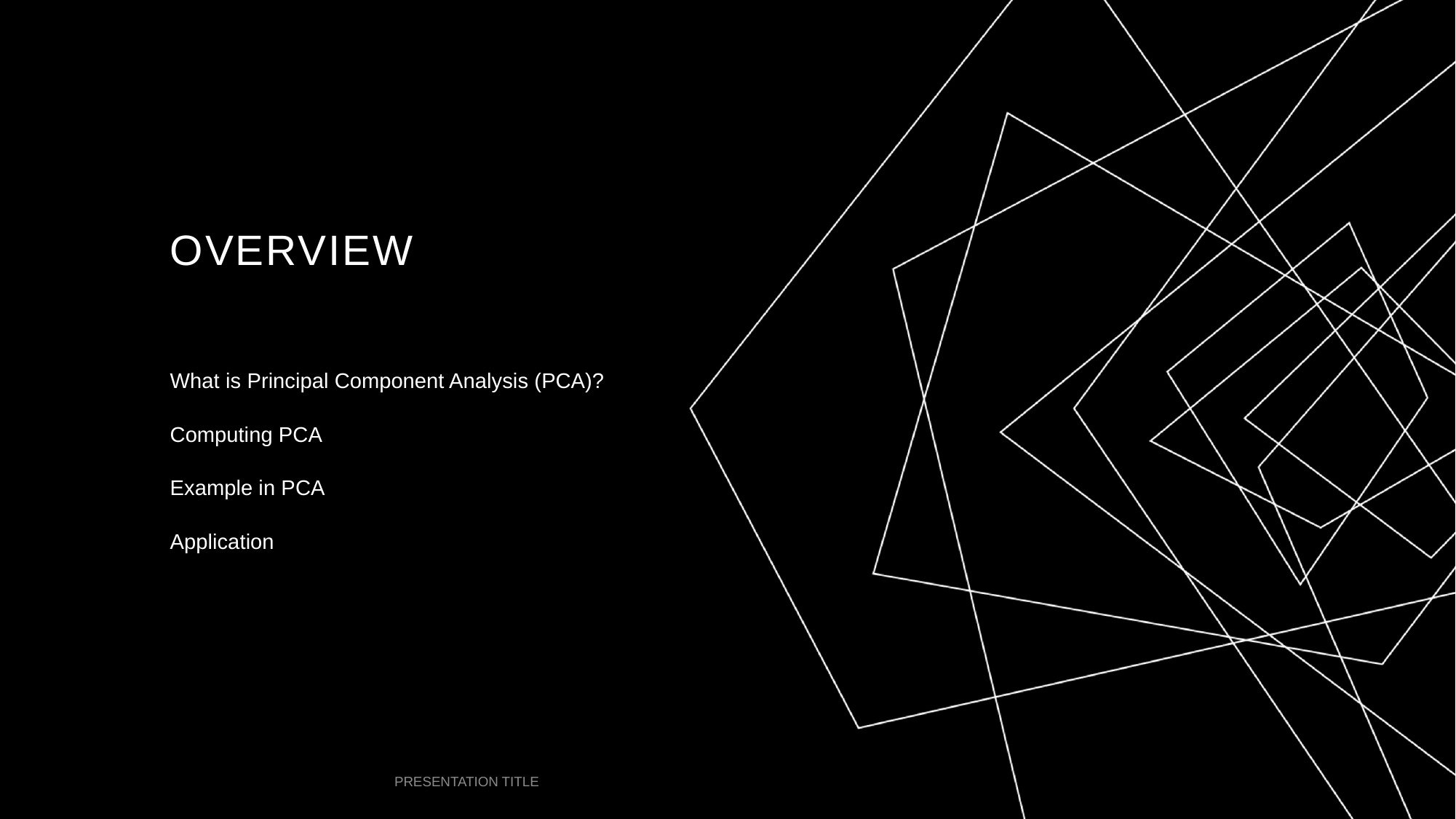

# Overview
What is Principal Component Analysis (PCA)?
Computing PCA
Example in PCA
Application
PRESENTATION TITLE
2